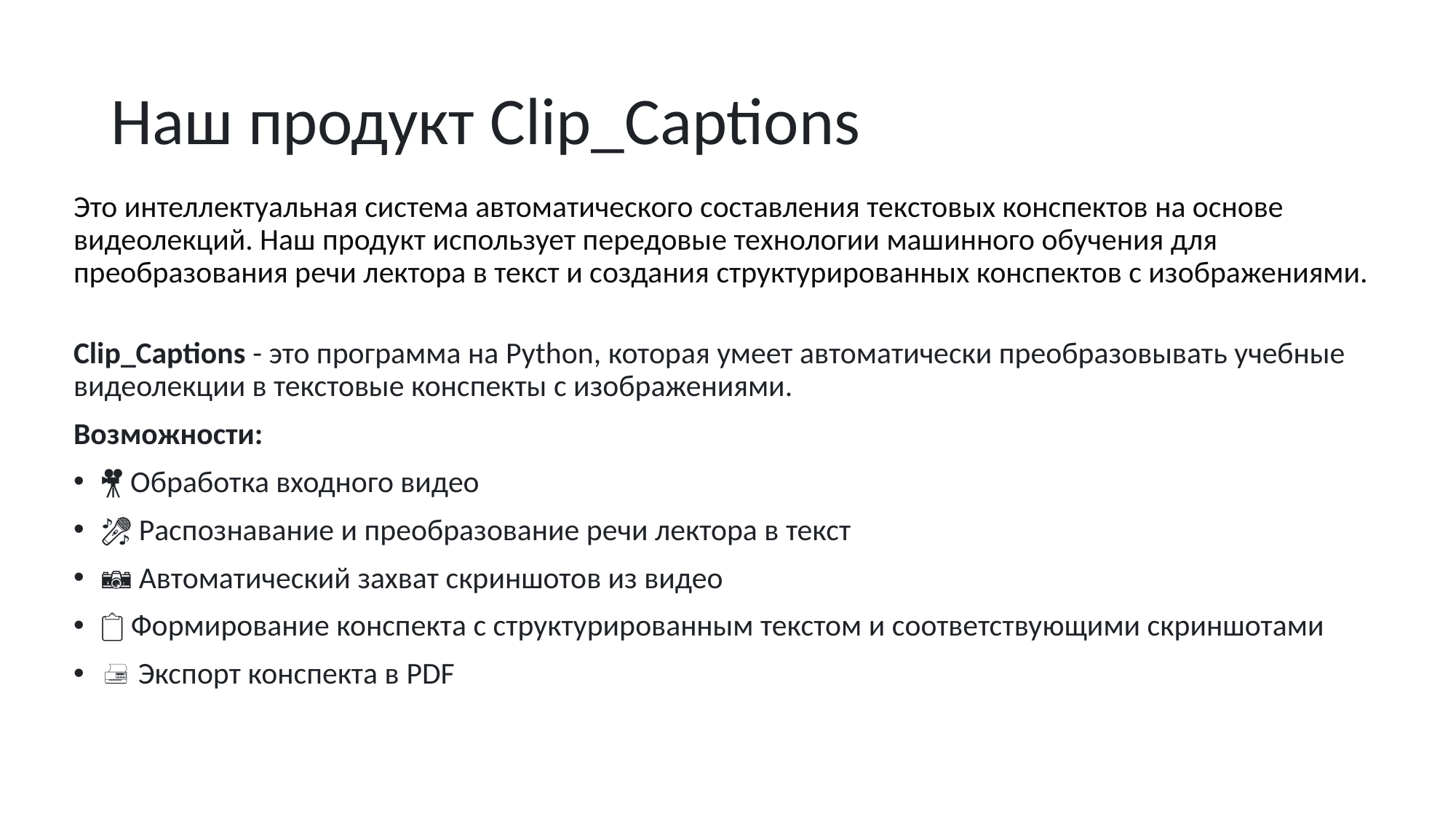

# Наш продукт Clip_Captions
Это интеллектуальная система автоматического составления текстовых конспектов на основе видеолекций. Наш продукт использует передовые технологии машинного обучения для преобразования речи лектора в текст и создания структурированных конспектов с изображениями.
Clip_Captions - это программа на Python, которая умеет автоматически преобразовывать учебные видеолекции в текстовые конспекты с изображениями.
Возможности:
🎥 Обработка входного видео
🎤 Распознавание и преобразование речи лектора в текст
📷 Автоматический захват скриншотов из видео
📋 Формирование конспекта с структурированным текстом и соответствующими скриншотами
🖨 Экспорт конспекта в PDF